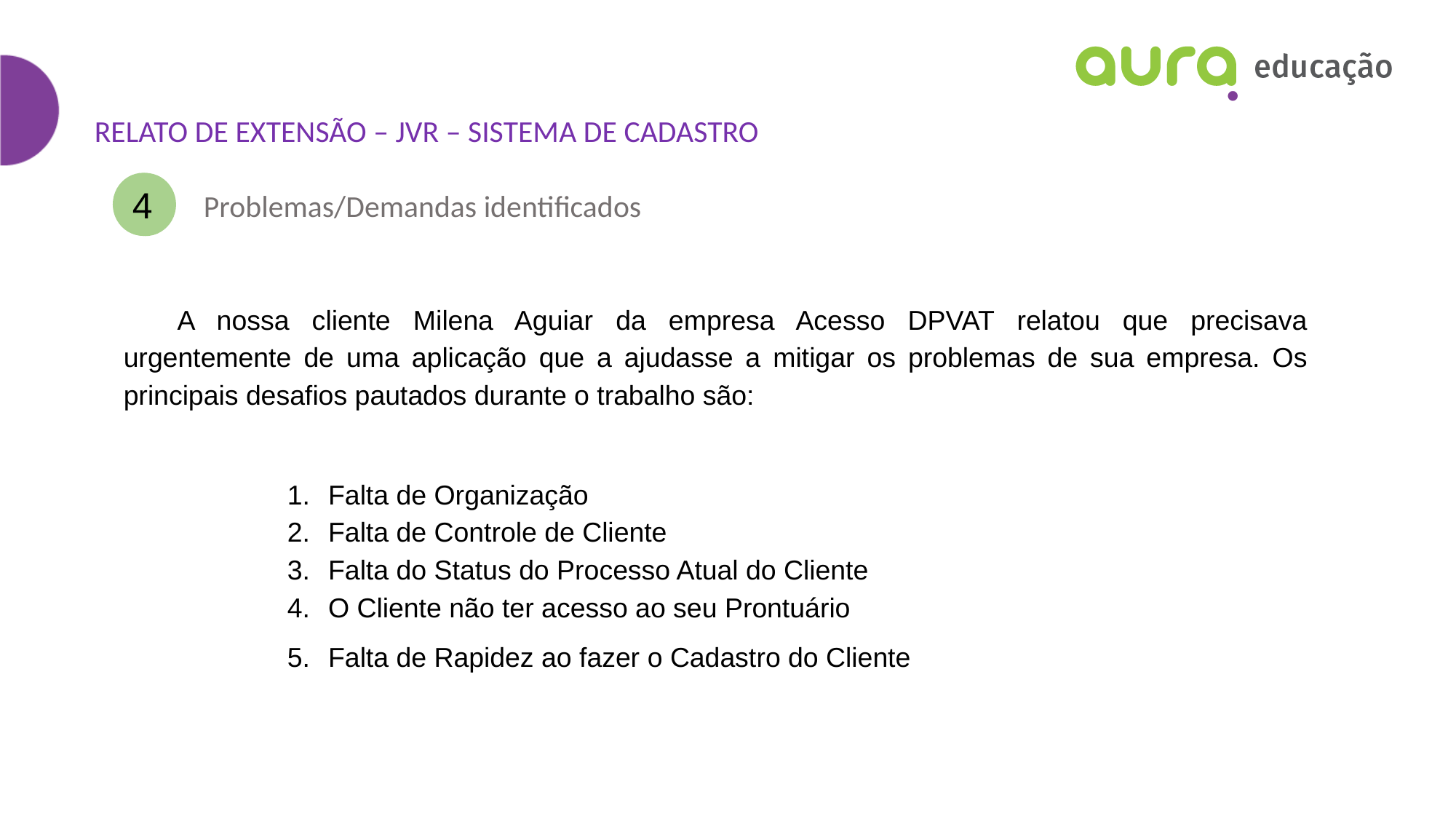

RELATO DE EXTENSÃO – JVR – SISTEMA DE CADASTRO
4
1
Problemas/Demandas identificados
A nossa cliente Milena Aguiar da empresa Acesso DPVAT relatou que precisava urgentemente de uma aplicação que a ajudasse a mitigar os problemas de sua empresa. Os principais desafios pautados durante o trabalho são:

Falta de Organização
Falta de Controle de Cliente
Falta do Status do Processo Atual do Cliente
O Cliente não ter acesso ao seu Prontuário
Falta de Rapidez ao fazer o Cadastro do Cliente